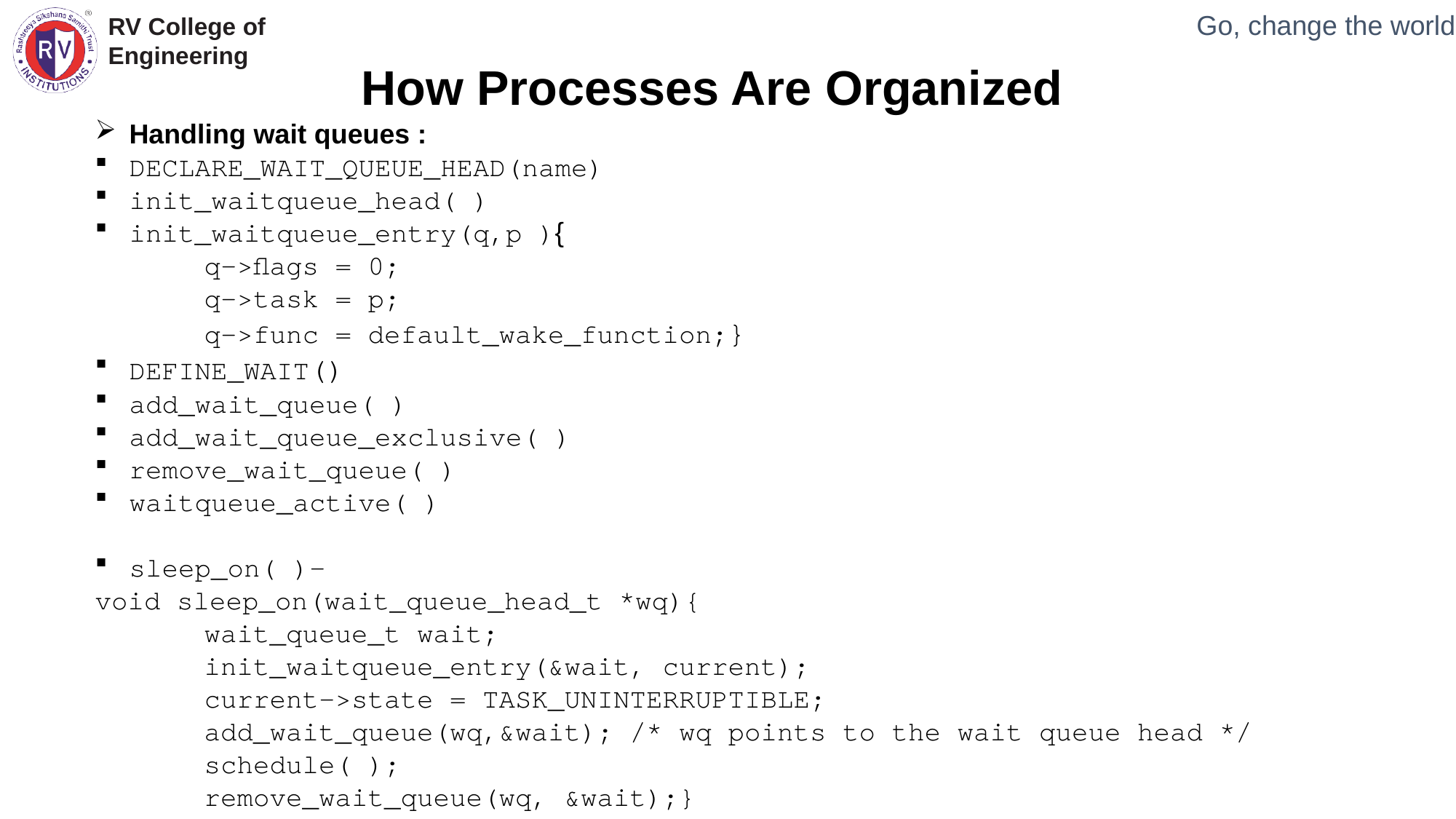

How Processes Are Organized
Handling wait queues :
DECLARE_WAIT_QUEUE_HEAD(name)
init_waitqueue_head( )
init_waitqueue_entry(q,p ){
	q->flags = 0;
	q->task = p;
	q->func = default_wake_function;}
DEFINE_WAIT()
add_wait_queue( )
add_wait_queue_exclusive( )
remove_wait_queue( )
waitqueue_active( )

sleep_on( )-
void sleep_on(wait_queue_head_t *wq){
	wait_queue_t wait;
	init_waitqueue_entry(&wait, current);
	current->state = TASK_UNINTERRUPTIBLE;
	add_wait_queue(wq,&wait); /* wq points to the wait queue head */
	schedule( );
	remove_wait_queue(wq, &wait);}